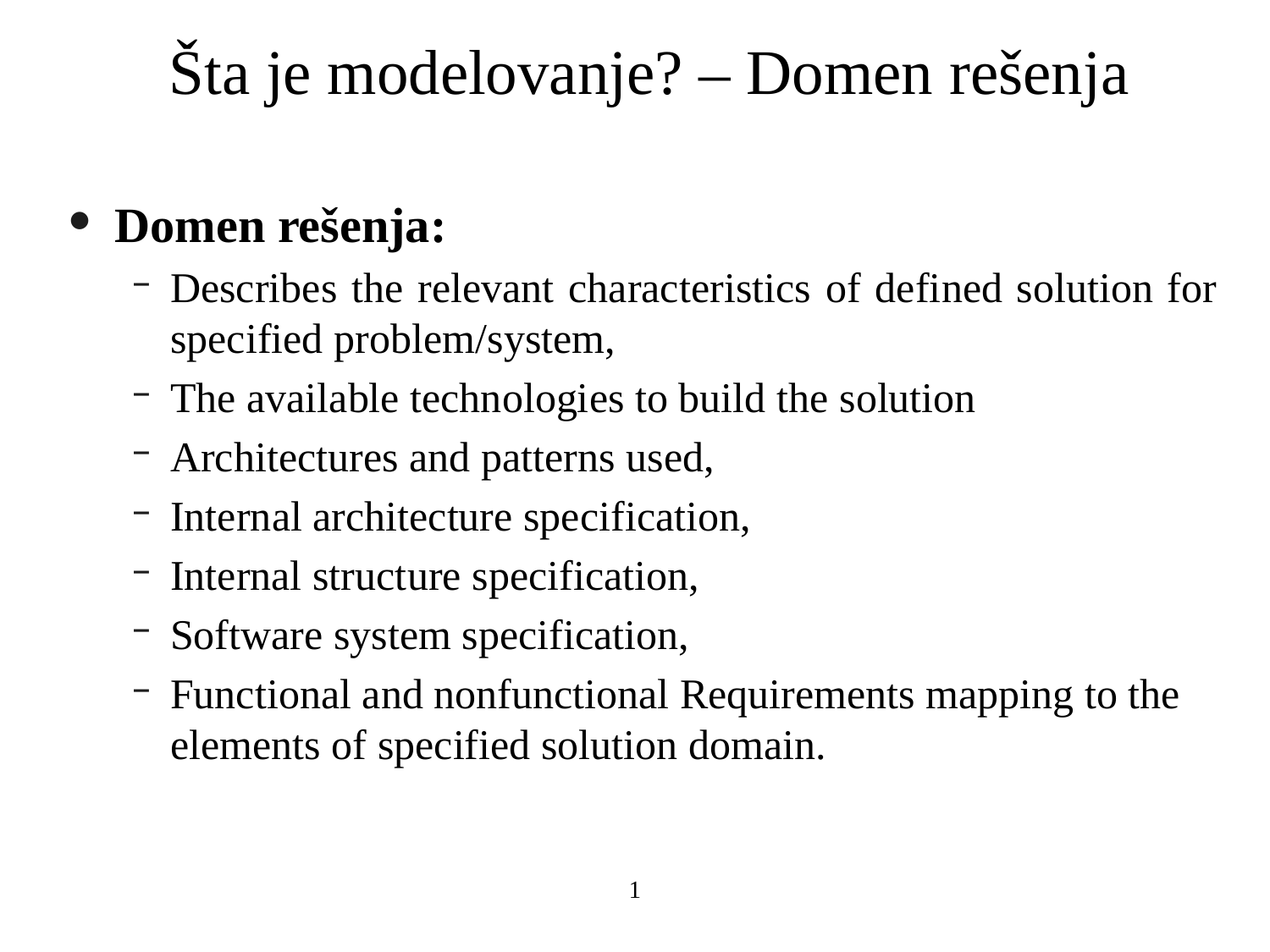

# Šta je modelovanje? – Domen rešenja
Domen rešenja:
Describes the relevant characteristics of defined solution for specified problem/system,
The available technologies to build the solution
Architectures and patterns used,
Internal architecture specification,
Internal structure specification,
Software system specification,
Functional and nonfunctional Requirements mapping to the elements of specified solution domain.
1